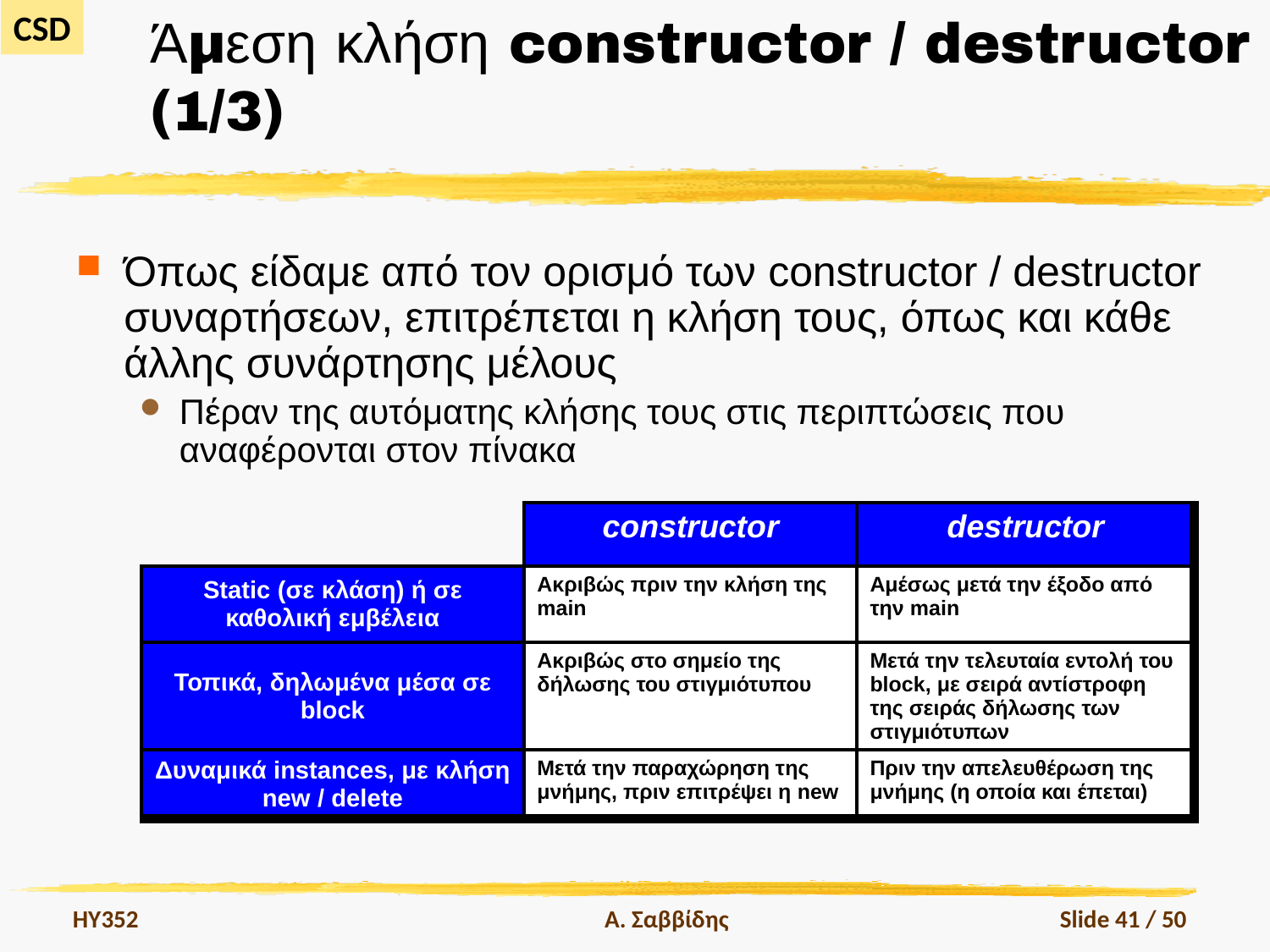

# Άμεση κλήση constructor / destructor (1/3)
Όπως είδαμε από τον ορισμό των constructor / destructor συναρτήσεων, επιτρέπεται η κλήση τους, όπως και κάθε άλλης συνάρτησης μέλους
Πέραν της αυτόματης κλήσης τους στις περιπτώσεις που αναφέρονται στον πίνακα
|  | constructor | destructor |
| --- | --- | --- |
| Static (σε κλάση) ή σε καθολική εμβέλεια | Ακριβώς πριν την κλήση της main | Αμέσως μετά την έξοδο από την main |
| Τοπικά, δηλωμένα μέσα σε block | Ακριβώς στο σημείο της δήλωσης του στιγμιότυπου | Μετά την τελευταία εντολή του block, με σειρά αντίστροφη της σειράς δήλωσης των στιγμιότυπων |
| Δυναμικά instances, με κλήση new / delete | Μετά την παραχώρηση της μνήμης, πριν επιτρέψει η new | Πριν την απελευθέρωση της μνήμης (η οποία και έπεται) |
HY352
Α. Σαββίδης
Slide 41 / 50